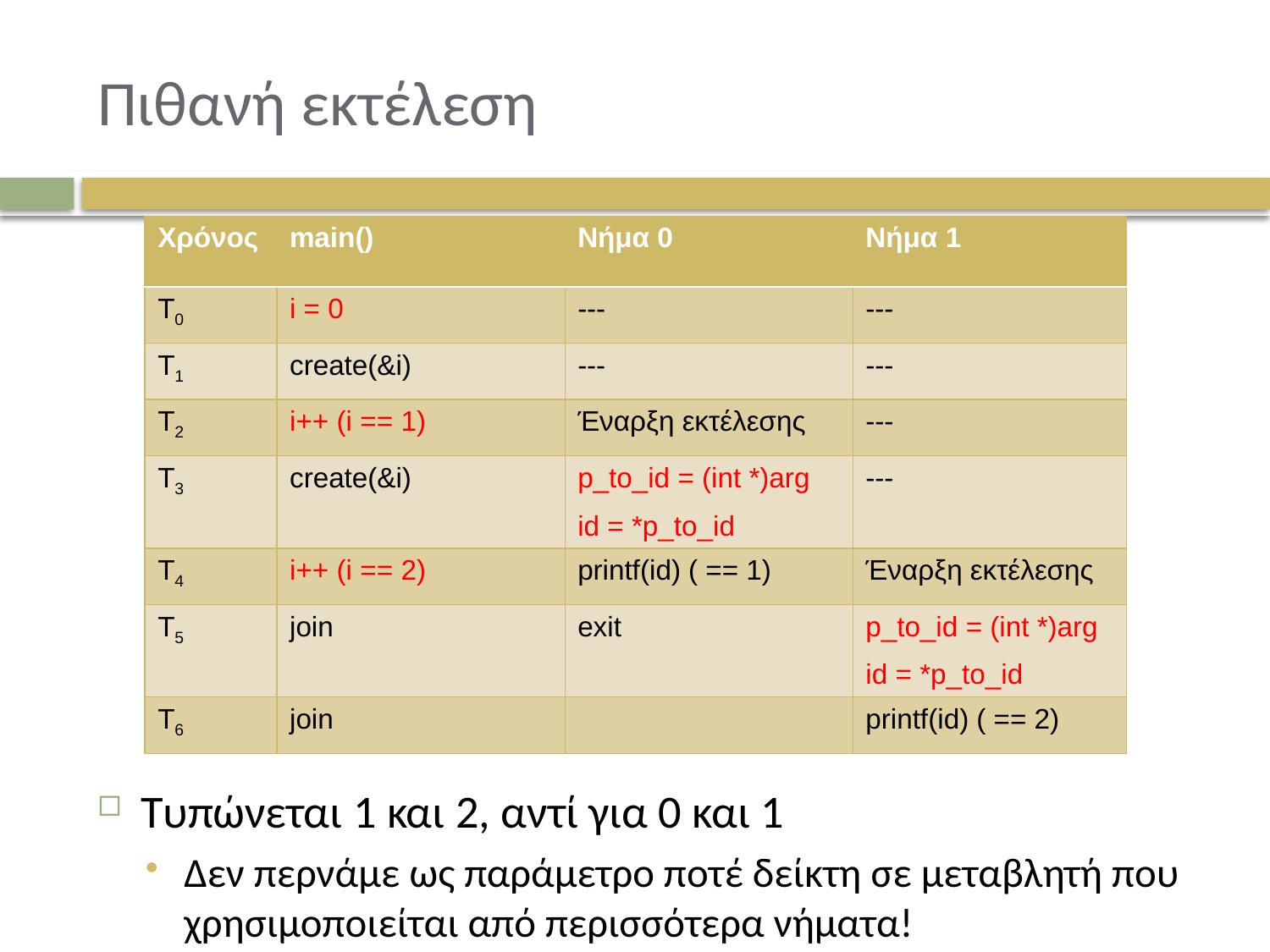

# Πιθανή εκτέλεση
| Χρόνος | main() | Νήμα 0 | Νήμα 1 |
| --- | --- | --- | --- |
| T0 | i = 0 | --- | --- |
| T1 | create(&i) | --- | --- |
| T2 | i++ (i == 1) | Έναρξη εκτέλεσης | --- |
| T3 | create(&i) | p\_to\_id = (int \*)arg id = \*p\_to\_id | --- |
| T4 | i++ (i == 2) | printf(id) ( == 1) | Έναρξη εκτέλεσης |
| T5 | join | exit | p\_to\_id = (int \*)arg id = \*p\_to\_id |
| T6 | join |  | printf(id) ( == 2) |
Τυπώνεται 1 και 2, αντί για 0 και 1
Δεν περνάμε ως παράμετρο ποτέ δείκτη σε μεταβλητή που χρησιμοποιείται από περισσότερα νήματα!